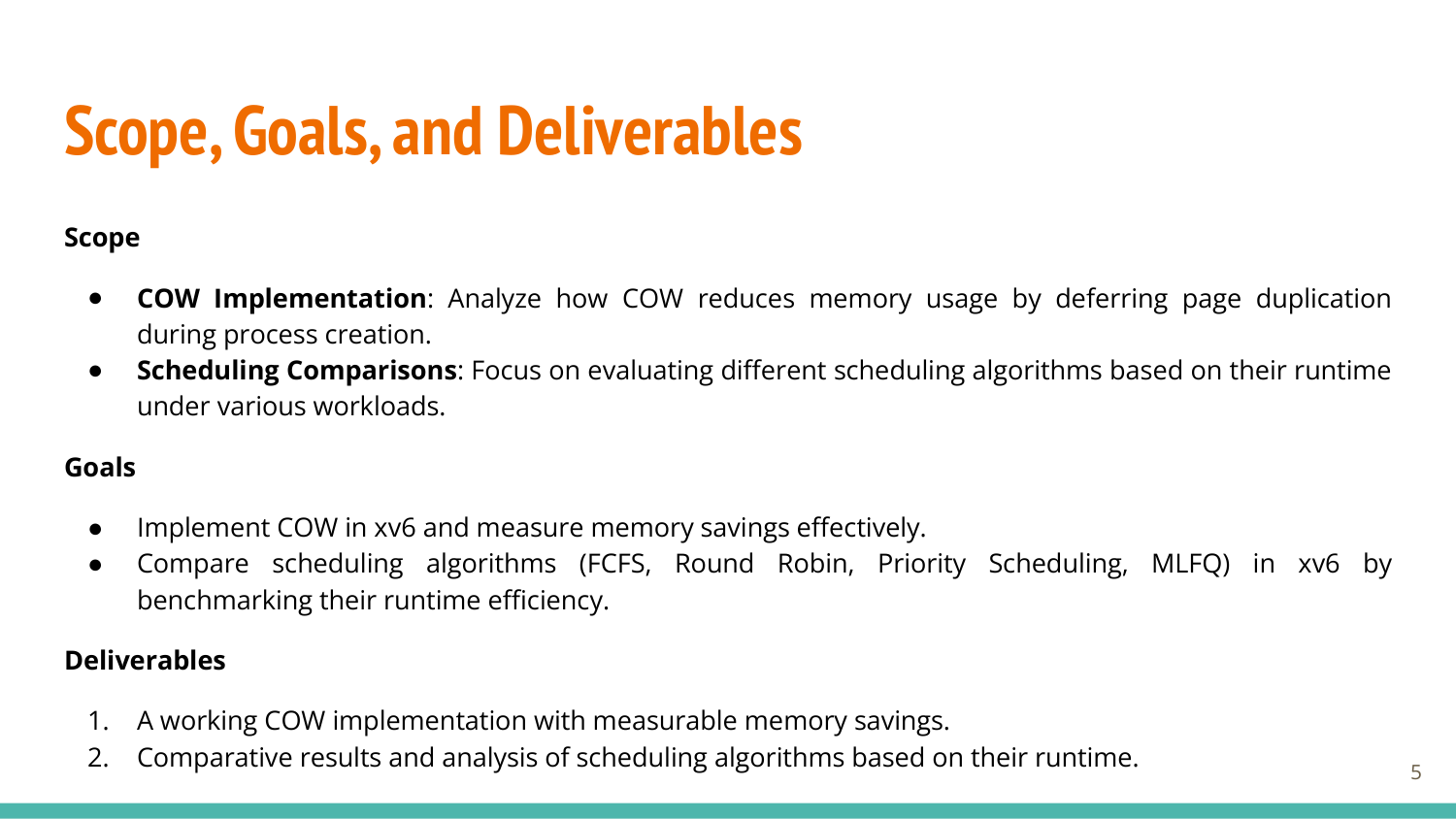

# Scope, Goals, and Deliverables
Scope
COW Implementation: Analyze how COW reduces memory usage by deferring page duplication during process creation.
Scheduling Comparisons: Focus on evaluating different scheduling algorithms based on their runtime under various workloads.
Goals
Implement COW in xv6 and measure memory savings effectively.
Compare scheduling algorithms (FCFS, Round Robin, Priority Scheduling, MLFQ) in xv6 by benchmarking their runtime efficiency.
Deliverables
A working COW implementation with measurable memory savings.
Comparative results and analysis of scheduling algorithms based on their runtime.
5